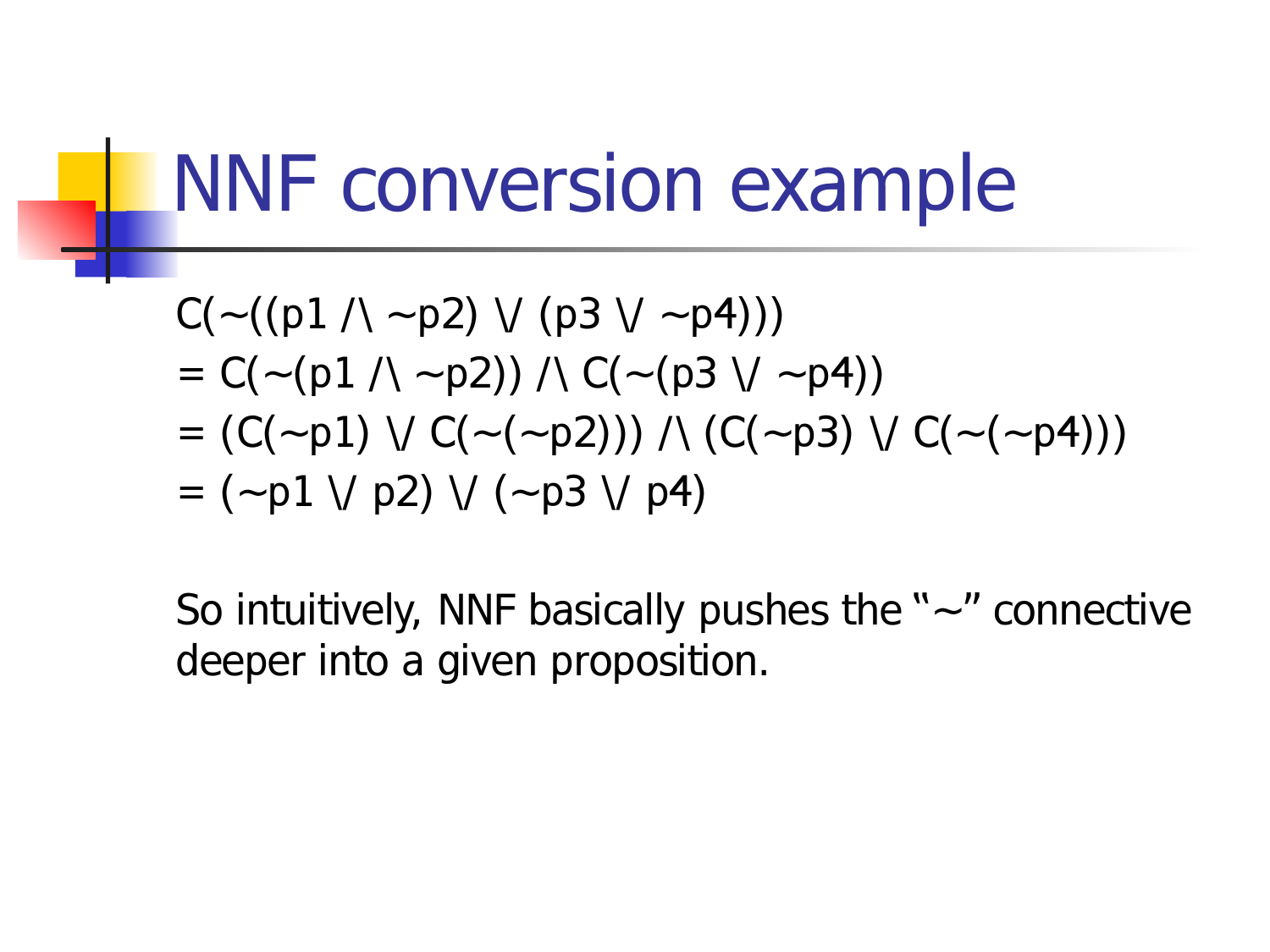

# NNF conversion example
C(~((p1 /\ ~p2) \/ (p3 \/ ~p4)))
= C(~(p1 /\ ~p2)) /\ C(~(p3 \/ ~p4))
= (C(~p1) \/ C(~(~p2))) /\ (C(~p3) \/ C(~(~p4)))
= (~p1 \/ p2) \/ (~p3 \/ p4)

So intuitively, NNF basically pushes the “~” connective deeper into a given proposition.